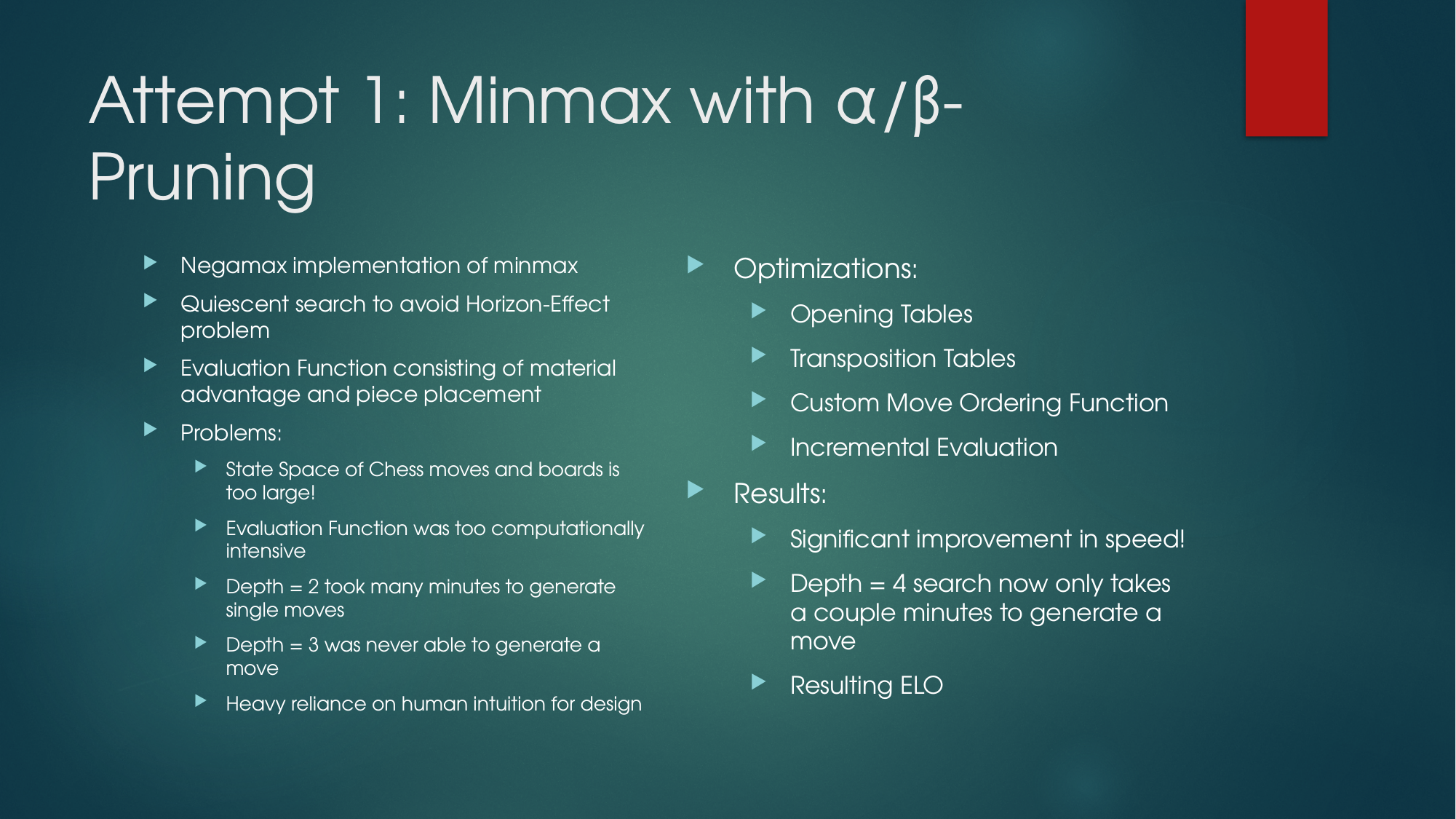

# Attempt 1: Minmax with α/β-Pruning
Optimizations:
Opening Tables
Transposition Tables
Custom Move Ordering Function
Incremental Evaluation
Results:
Significant improvement in speed!
Depth = 4 search now only takes a couple minutes to generate a move
Resulting ELO
Negamax implementation of minmax
Quiescent search to avoid Horizon-Effect problem
Evaluation Function consisting of material advantage and piece placement
Problems:
State Space of Chess moves and boards is too large!
Evaluation Function was too computationally intensive
Depth = 2 took many minutes to generate single moves
Depth = 3 was never able to generate a move
Heavy reliance on human intuition for design